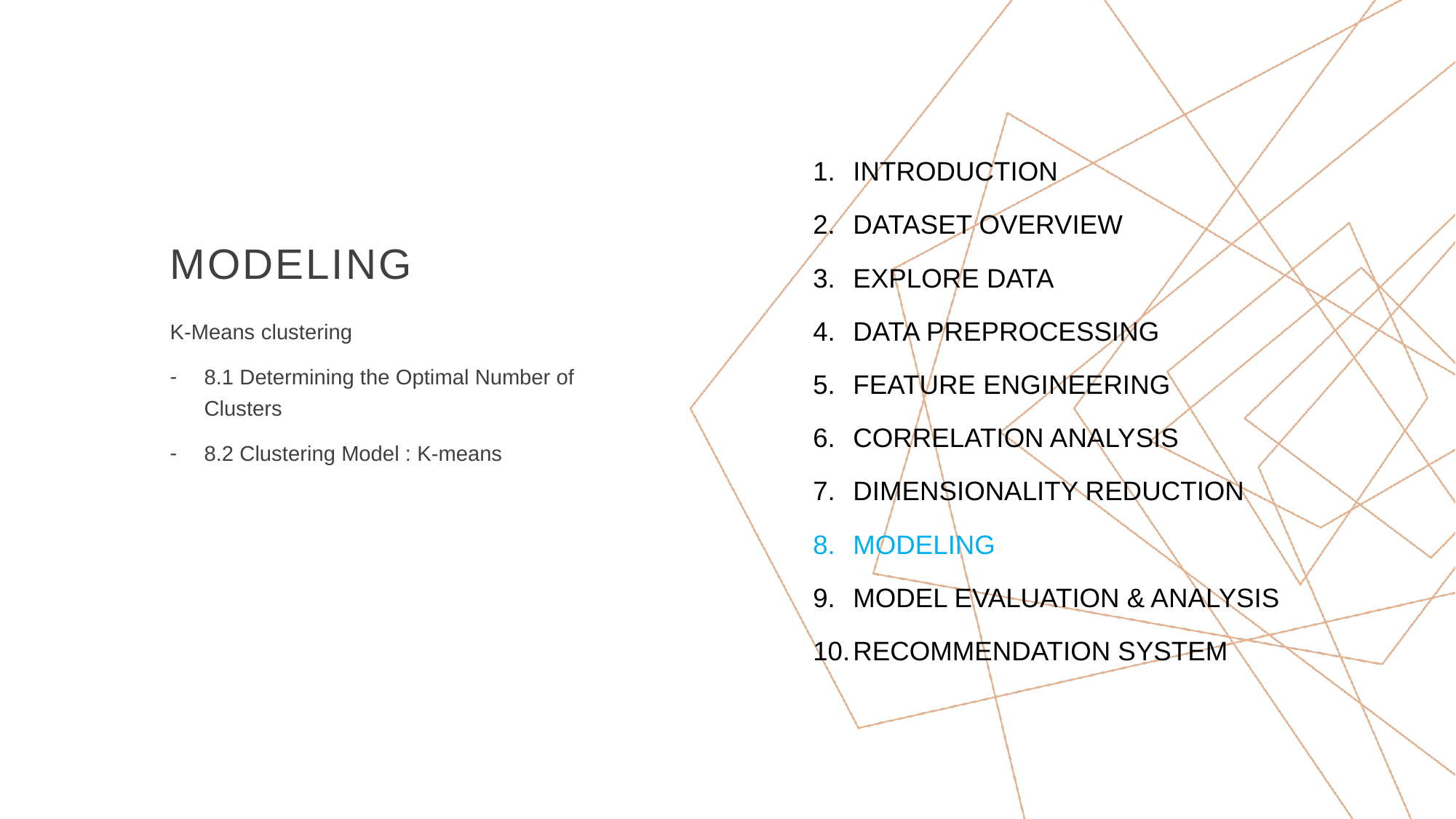

INTRODUCTION
DATASET OVERVIEW
EXPLORE DATA
DATA PREPROCESSING
FEATURE ENGINEERING
CORRELATION ANALYSIS
DIMENSIONALITY REDUCTION
MODELING
MODEL EVALUATION & ANALYSIS
RECOMMENDATION SYSTEM

# modeling
K-Means clustering
8.1 Determining the Optimal Number of Clusters
8.2 Clustering Model : K-means